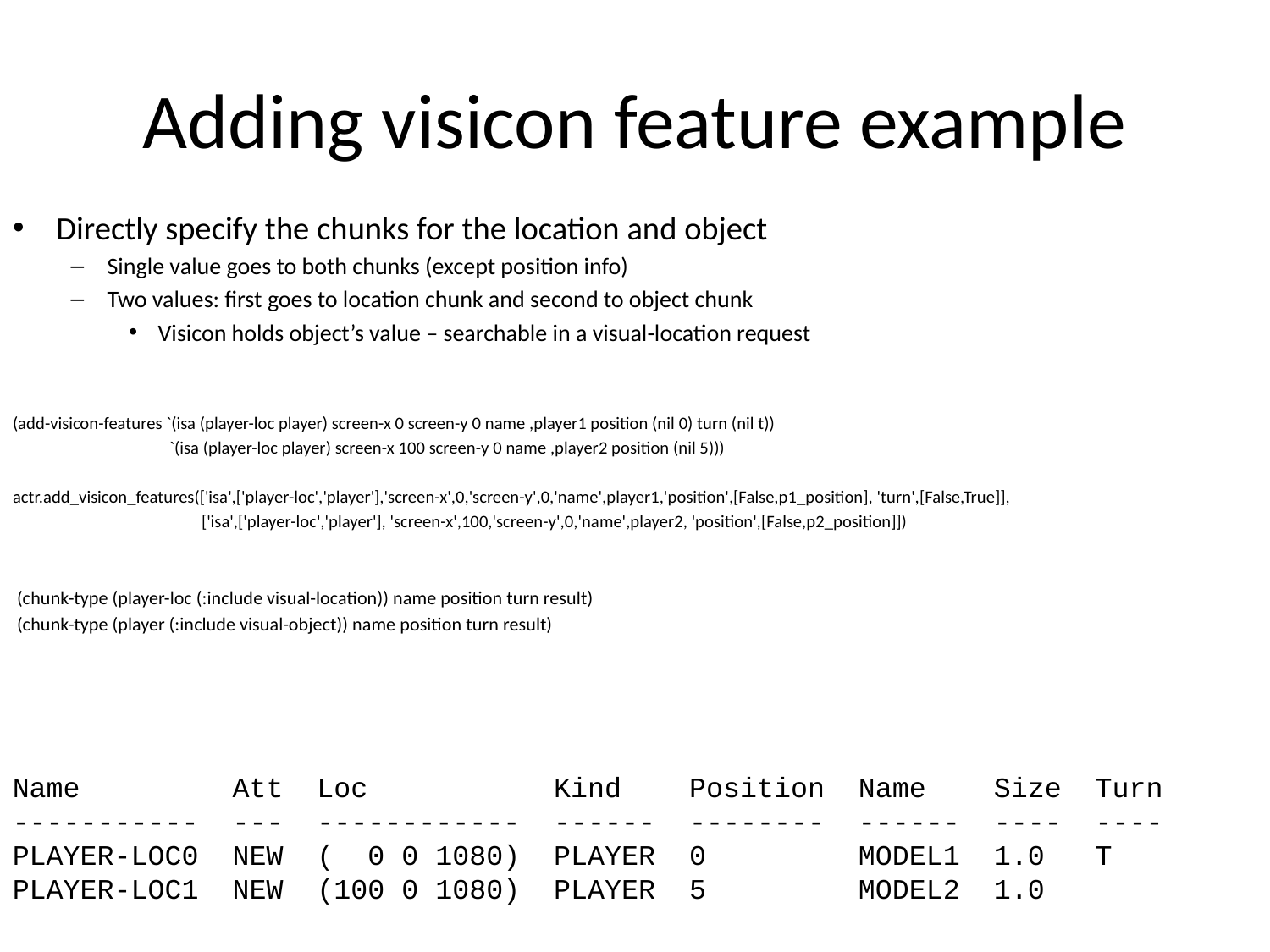

# Adding visicon feature example
Directly specify the chunks for the location and object
Single value goes to both chunks (except position info)
Two values: first goes to location chunk and second to object chunk
Visicon holds object’s value – searchable in a visual-location request

(add-visicon-features `(isa (player-loc player) screen-x 0 screen-y 0 name ,player1 position (nil 0) turn (nil t))
                                       `(isa (player-loc player) screen-x 100 screen-y 0 name ,player2 position (nil 5)))

actr.add_visicon_features(['isa',['player-loc','player'],'screen-x',0,'screen-y',0,'name',player1,'position',[False,p1_position], 'turn',[False,True]],
                                               ['isa',['player-loc','player'], 'screen-x',100,'screen-y',0,'name',player2, 'position',[False,p2_position]])

 (chunk-type (player-loc (:include visual-location)) name position turn result)
 (chunk-type (player (:include visual-object)) name position turn result)

Name         Att  Loc           Kind    Position  Name    Size  Turn
-----------  ---  ------------  ------  --------  ------  ----  ----
PLAYER-LOC0  NEW  (  0 0 1080)  PLAYER  0         MODEL1  1.0   T
PLAYER-LOC1  NEW  (100 0 1080)  PLAYER  5         MODEL2  1.0